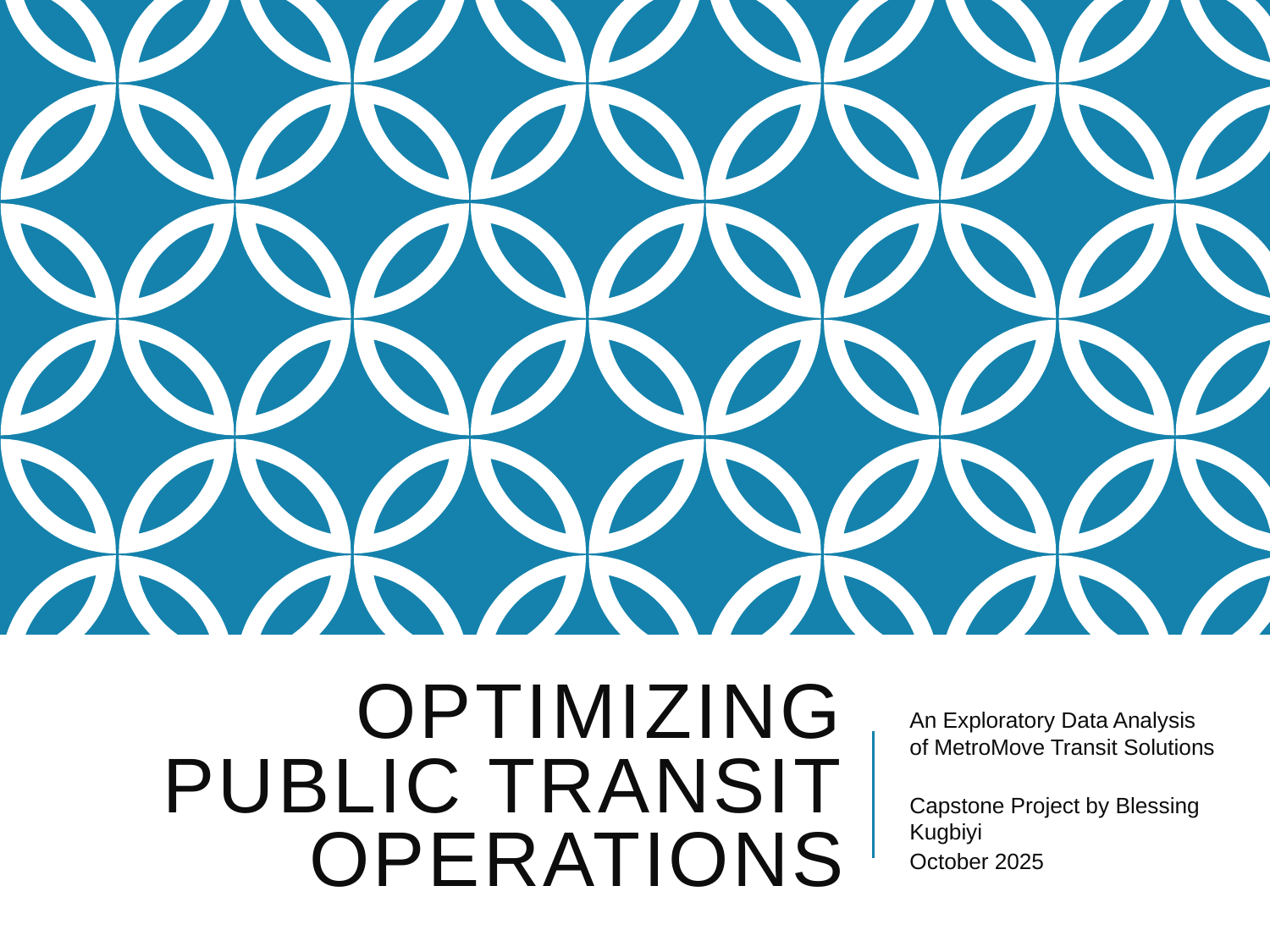

# Optimizing Public Transit Operations
An Exploratory Data Analysis of MetroMove Transit Solutions

Capstone Project by Blessing Kugbiyi
October 2025